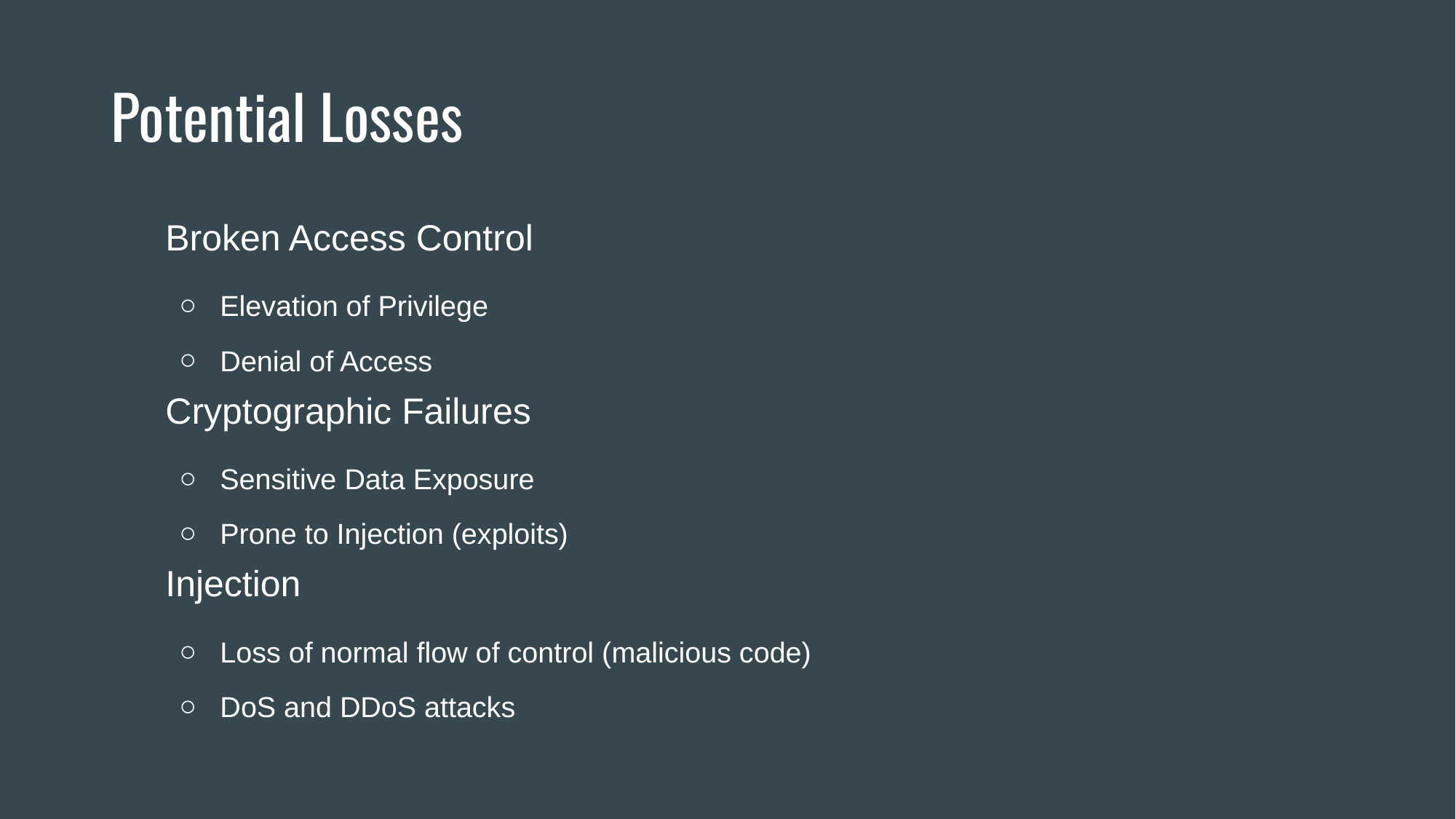

# Potential Losses
Broken Access Control
Elevation of Privilege
Denial of Access
Cryptographic Failures
Sensitive Data Exposure
Prone to Injection (exploits)
Injection
Loss of normal flow of control (malicious code)
DoS and DDoS attacks